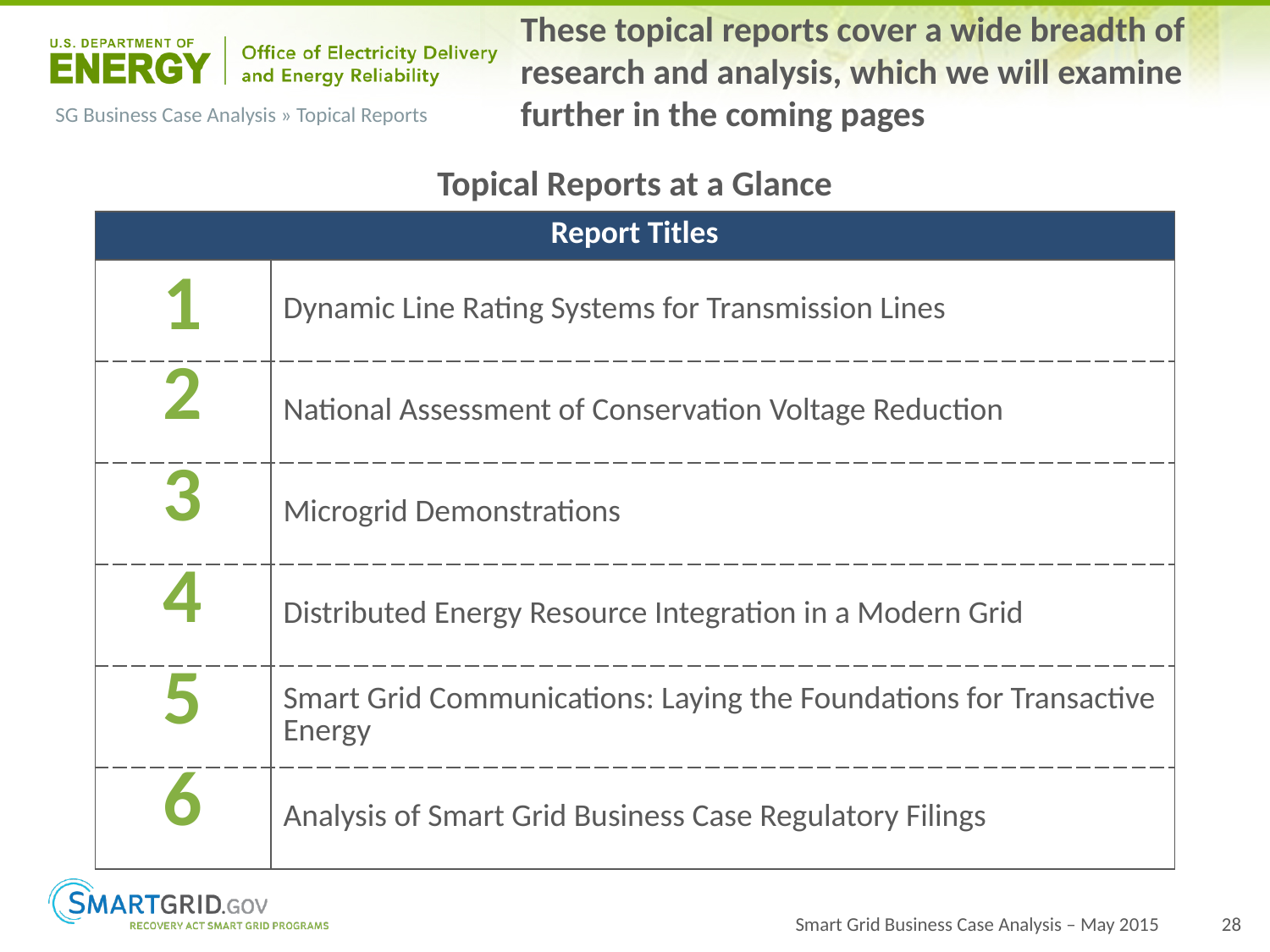

These topical reports cover a wide breadth of research and analysis, which we will examine further in the coming pages
SG Business Case Analysis » Topical Reports
Topical Reports at a Glance
| Report Titles |  |
| --- | --- |
| 1 | Dynamic Line Rating Systems for Transmission Lines |
| 2 | National Assessment of Conservation Voltage Reduction |
| 3 | Microgrid Demonstrations |
| 4 | Distributed Energy Resource Integration in a Modern Grid |
| 5 | Smart Grid Communications: Laying the Foundations for Transactive Energy |
| 6 | Analysis of Smart Grid Business Case Regulatory Filings |
Smart Grid Business Case Analysis – May 2015